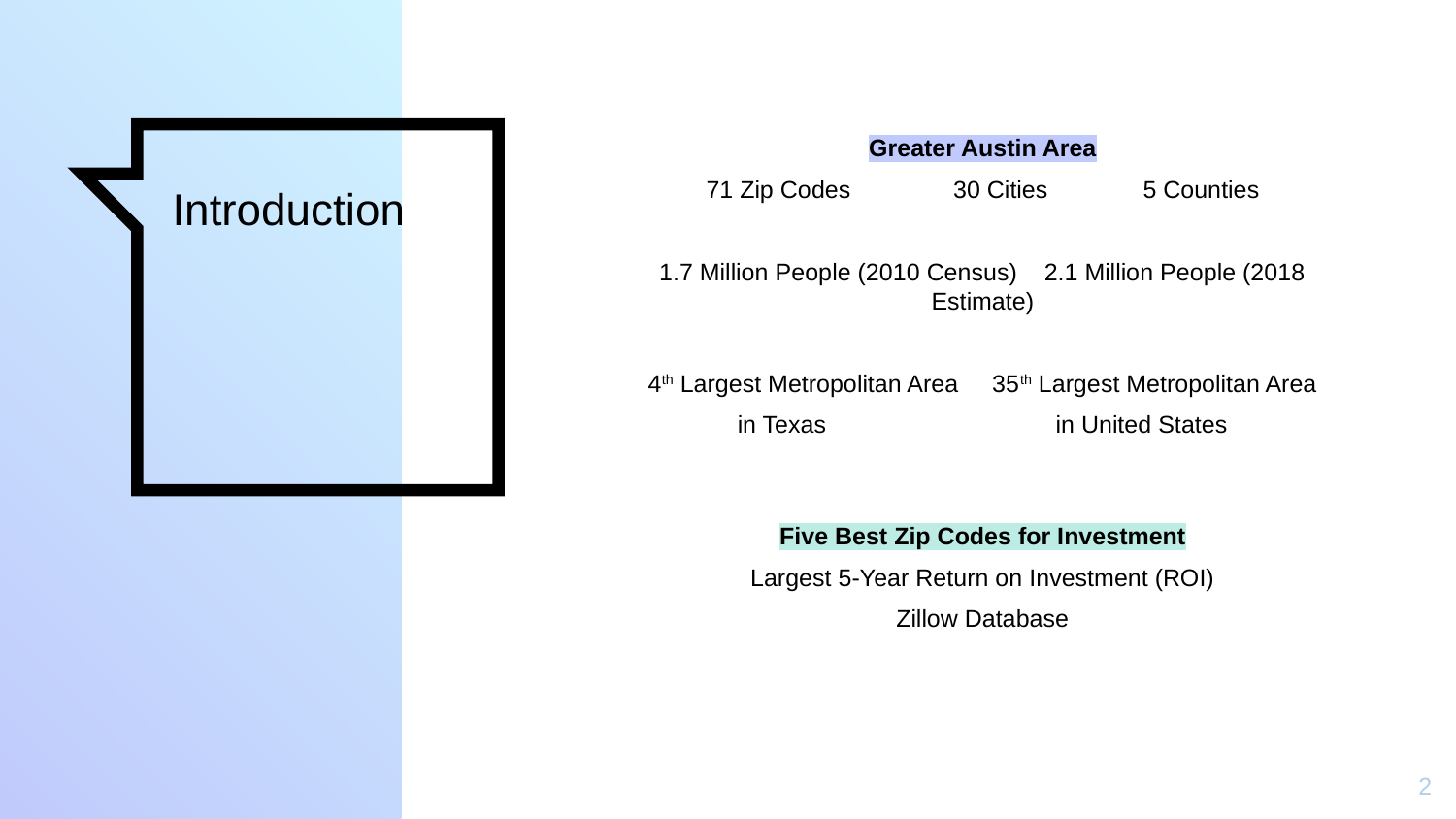

Greater Austin Area
71 Zip Codes	               30 Cities	5 Counties

1.7 Million People (2010 Census)    2.1 Million People (2018 Estimate)

4th Largest Metropolitan Area     35th Largest Metropolitan Area
in Texas 		    in United States
# Introduction
Five Best Zip Codes for Investment
Largest 5-Year Return on Investment (ROI)
Zillow Database

2